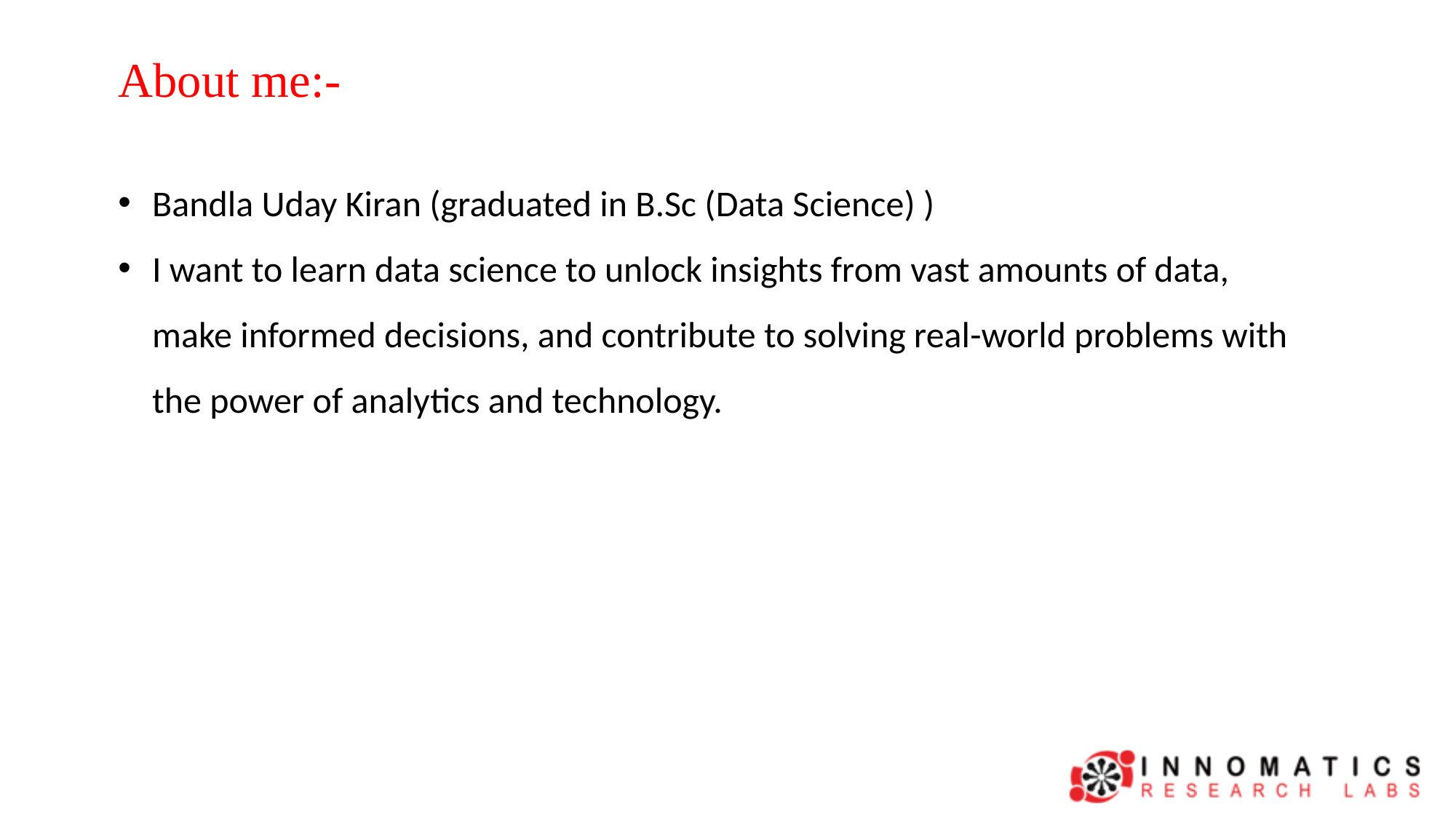

About me:-
Bandla Uday Kiran (graduated in B.Sc (Data Science) )
I want to learn data science to unlock insights from vast amounts of data, make informed decisions, and contribute to solving real-world problems with the power of analytics and technology.